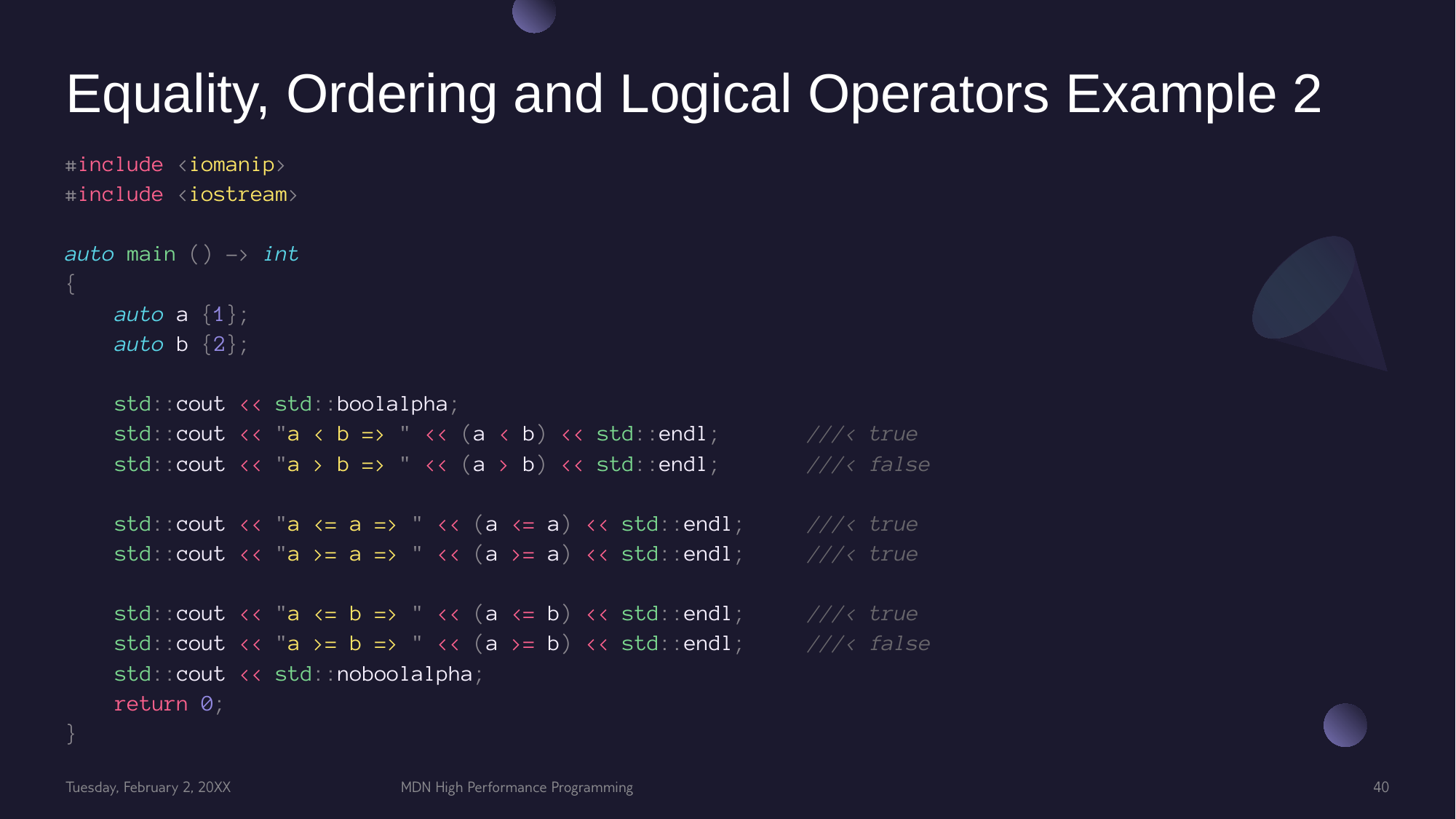

# Equality, Ordering and Logical Operators Example 2
#include <iomanip>
#include <iostream>
auto main () -> int
{
    auto a {1};
    auto b {2};
    std::cout << std::boolalpha;
    std::cout << "a < b => " << (a < b) << std::endl;       ///< true
    std::cout << "a > b => " << (a > b) << std::endl;       ///< false
    std::cout << "a <= a => " << (a <= a) << std::endl;     ///< true
    std::cout << "a >= a => " << (a >= a) << std::endl;     ///< true
    std::cout << "a <= b => " << (a <= b) << std::endl;     ///< true
    std::cout << "a >= b => " << (a >= b) << std::endl;     ///< false
    std::cout << std::noboolalpha;
    return 0;
}

Tuesday, February 2, 20XX
MDN High Performance Programming
40